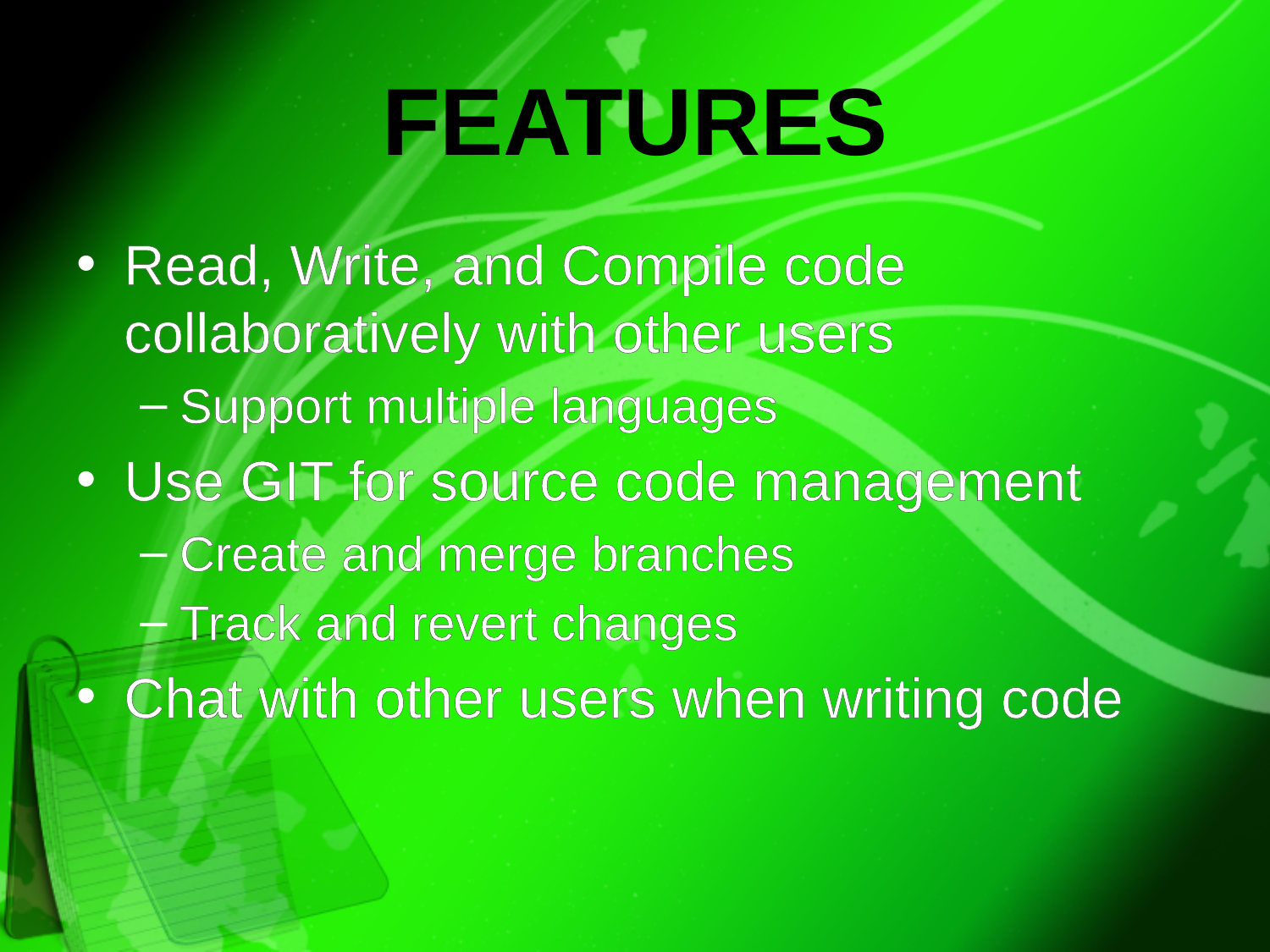

# Features
Read, Write, and Compile code collaboratively with other users
Support multiple languages
Use GIT for source code management
Create and merge branches
Track and revert changes
Chat with other users when writing code